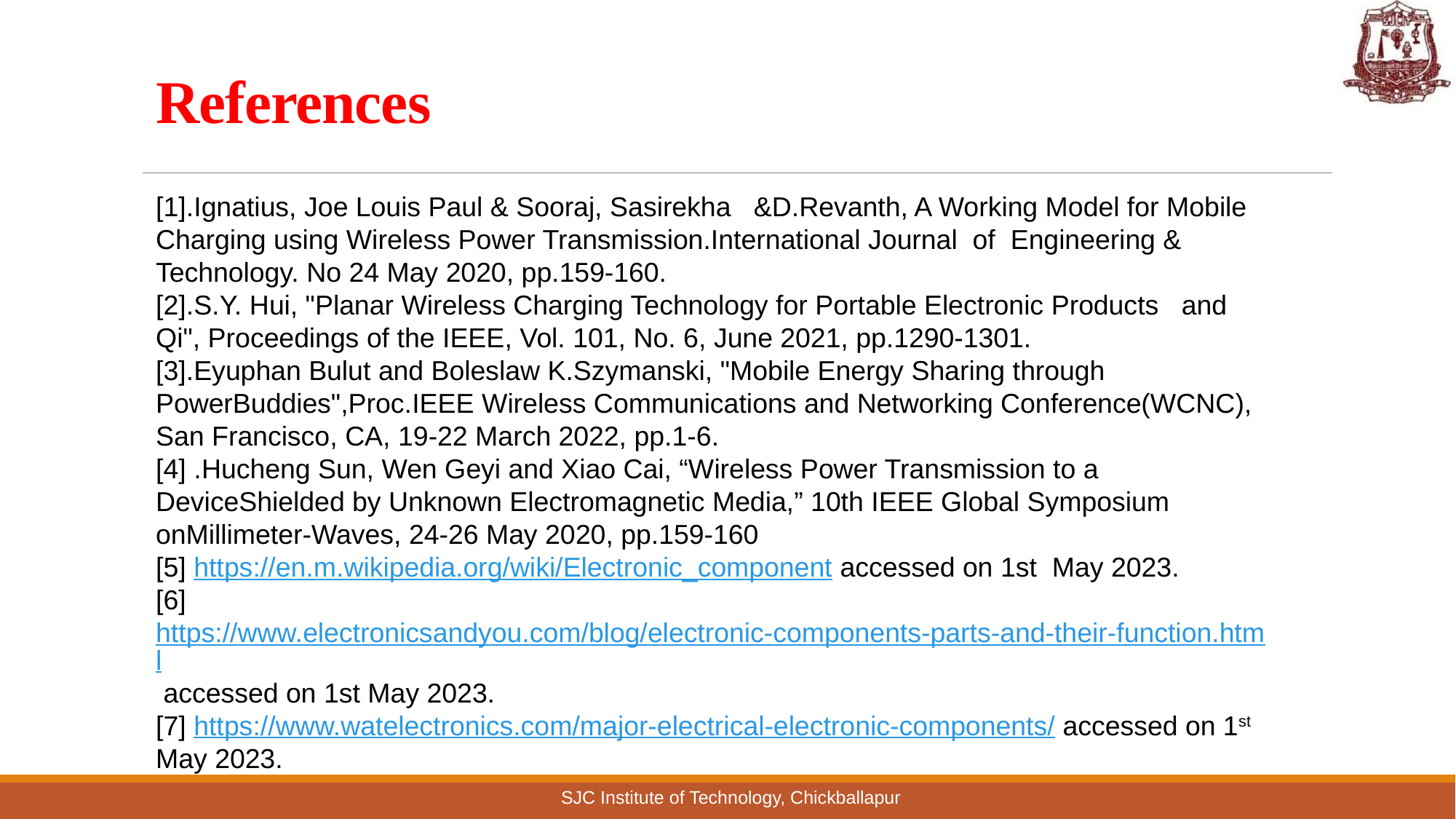

# References
[1].Ignatius, Joe Louis Paul & Sooraj, Sasirekha   &D.Revanth, A Working Model for Mobile Charging using Wireless Power Transmission.International Journal  of  Engineering & Technology. No 24 May 2020, pp.159-160.
[2].S.Y. Hui, "Planar Wireless Charging Technology for Portable Electronic Products   and Qi", Proceedings of the IEEE, Vol. 101, No. 6, June 2021, pp.1290-1301.
[3].Eyuphan Bulut and Boleslaw K.Szymanski, "Mobile Energy Sharing through PowerBuddies",Proc.IEEE Wireless Communications and Networking Conference(WCNC), San Francisco, CA, 19-22 March 2022, pp.1-6.
[4] .Hucheng Sun, Wen Geyi and Xiao Cai, “Wireless Power Transmission to a DeviceShielded by Unknown Electromagnetic Media,” 10th IEEE Global Symposium onMillimeter-Waves, 24-26 May 2020, pp.159-160
[5] https://en.m.wikipedia.org/wiki/Electronic_component accessed on 1st  May 2023.
[6] https://www.electronicsandyou.com/blog/electronic-components-parts-and-their-function.html accessed on 1st May 2023.
[7] https://www.watelectronics.com/major-electrical-electronic-components/ accessed on 1st May 2023.

19
SJC Institute of Technology, Chickballapur